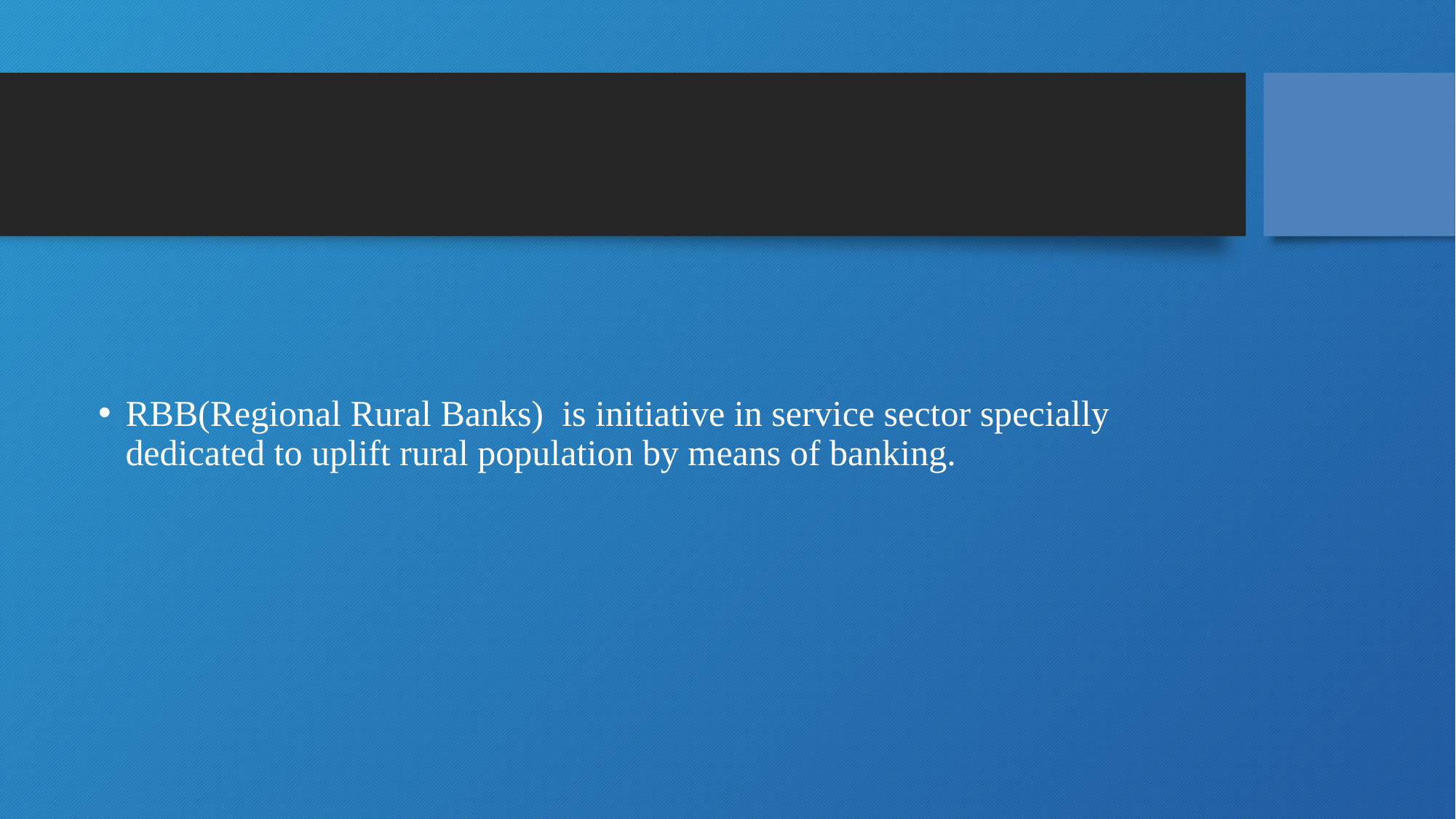

#
RBB(Regional Rural Banks)  is initiative in service sector specially dedicated to uplift rural population by means of banking.